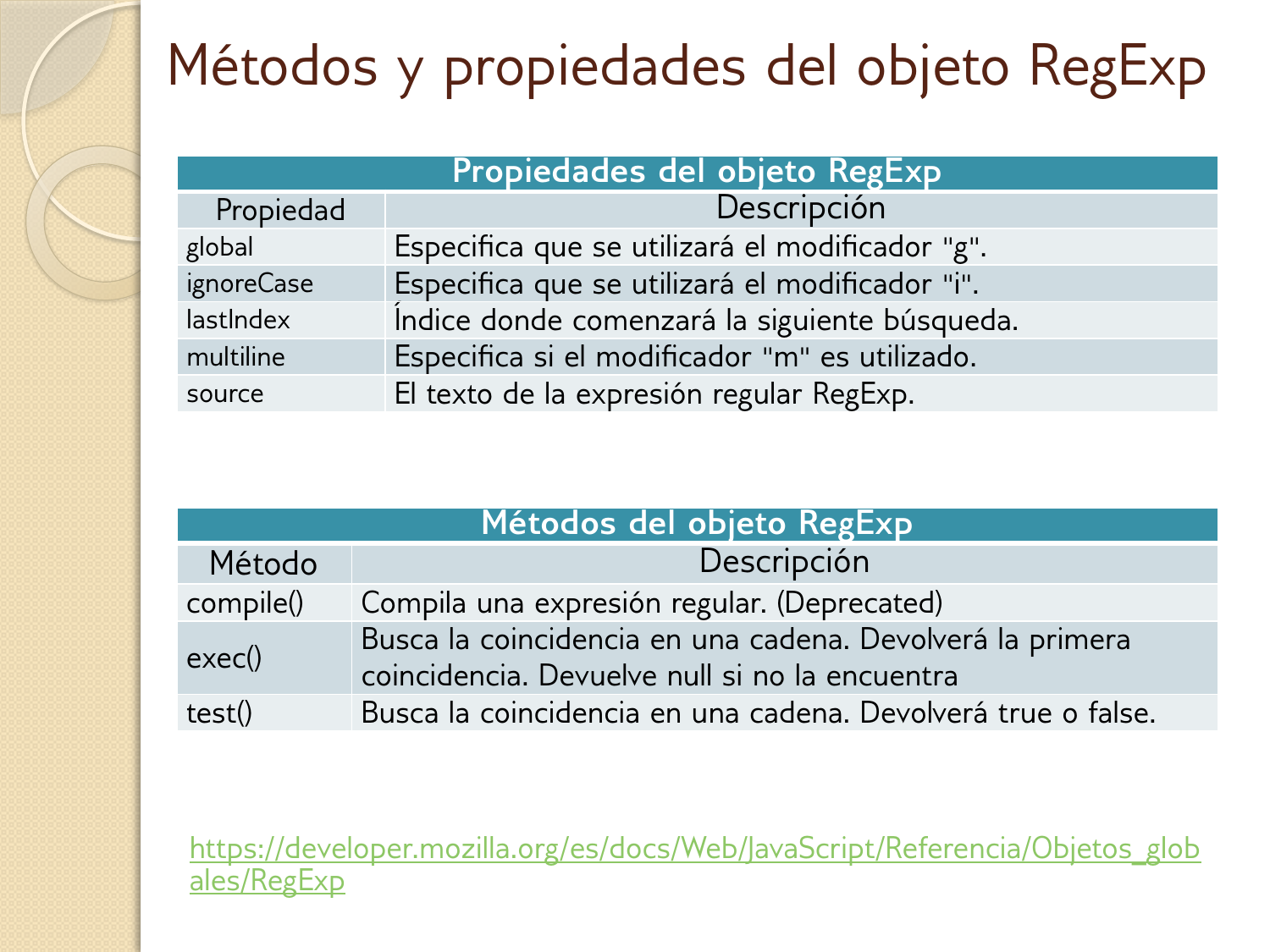

Métodos y propiedades del objeto RegExp
| Propiedades del objeto RegExp |  |
| --- | --- |
| Propiedad | Descripción |
| global | Especifica que se utilizará el modificador "g". |
| ignoreCase | Especifica que se utilizará el modificador "i". |
| lastIndex | Índice donde comenzará la siguiente búsqueda. |
| multiline | Especifica si el modificador "m" es utilizado. |
| source | El texto de la expresión regular RegExp. |
| Métodos del objeto RegExp |  |
| --- | --- |
| Método | Descripción |
| compile() | Compila una expresión regular. (Deprecated) |
| exec() | Busca la coincidencia en una cadena. Devolverá la primera coincidencia. Devuelve null si no la encuentra |
| test() | Busca la coincidencia en una cadena. Devolverá true o false. |
https://developer.mozilla.org/es/docs/Web/JavaScript/Referencia/Objetos_globales/RegExp